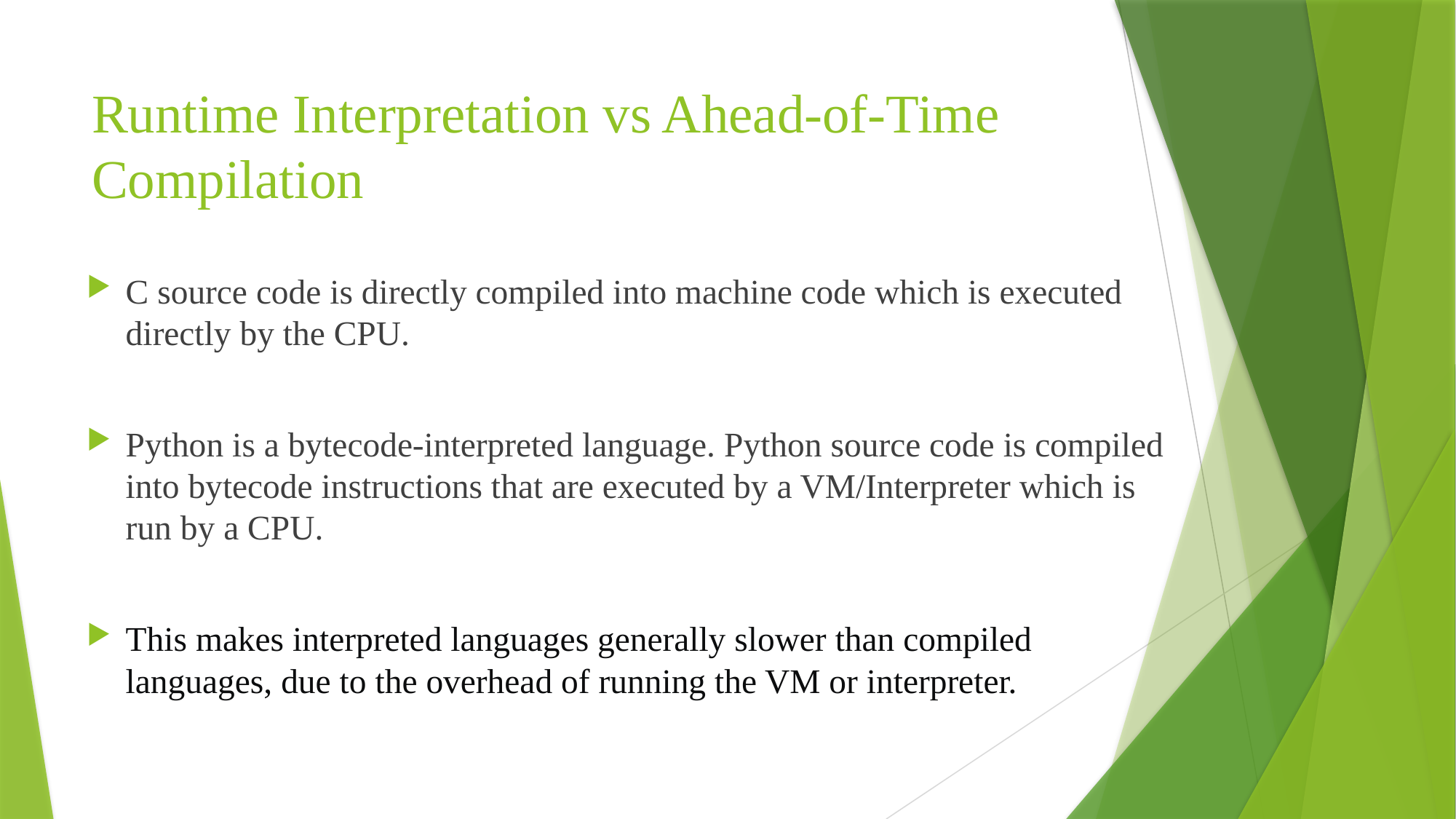

# Runtime Interpretation vs Ahead-of-Time Compilation

C source code is directly compiled into machine code which is executed directly by the CPU.

Python is a bytecode-interpreted language. Python source code is compiled into bytecode instructions that are executed by a VM/Interpreter which is run by a CPU.

This makes interpreted languages generally slower than compiled languages, due to the overhead of running the VM or interpreter.